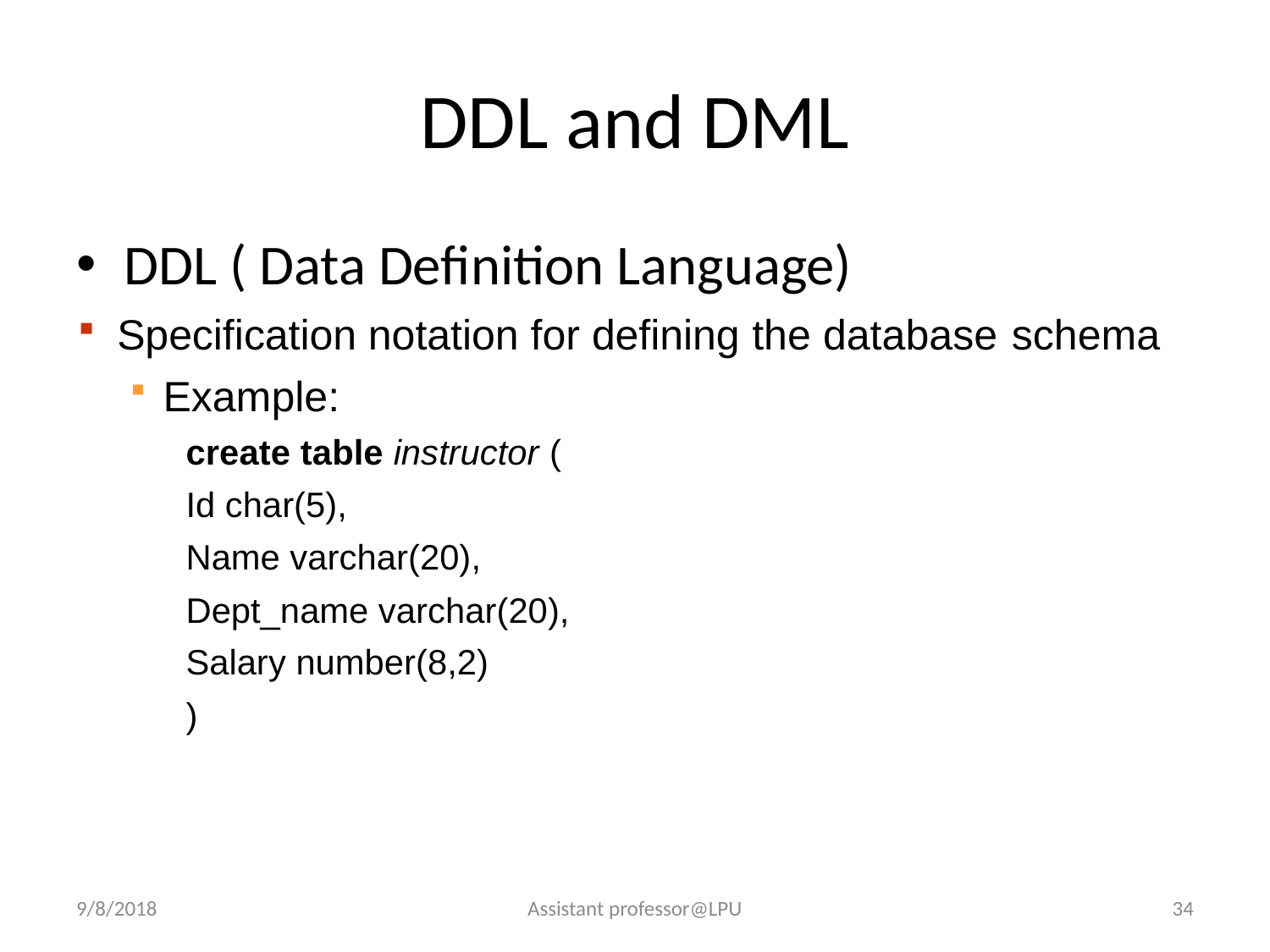

# DDL and DML
DDL ( Data Definition Language)
Specification notation for defining the database schema
Example:
create table instructor (
Id char(5),
Name varchar(20),
Dept_name varchar(20),
Salary number(8,2)
)

9/8/2018
Assistant professor@LPU
34